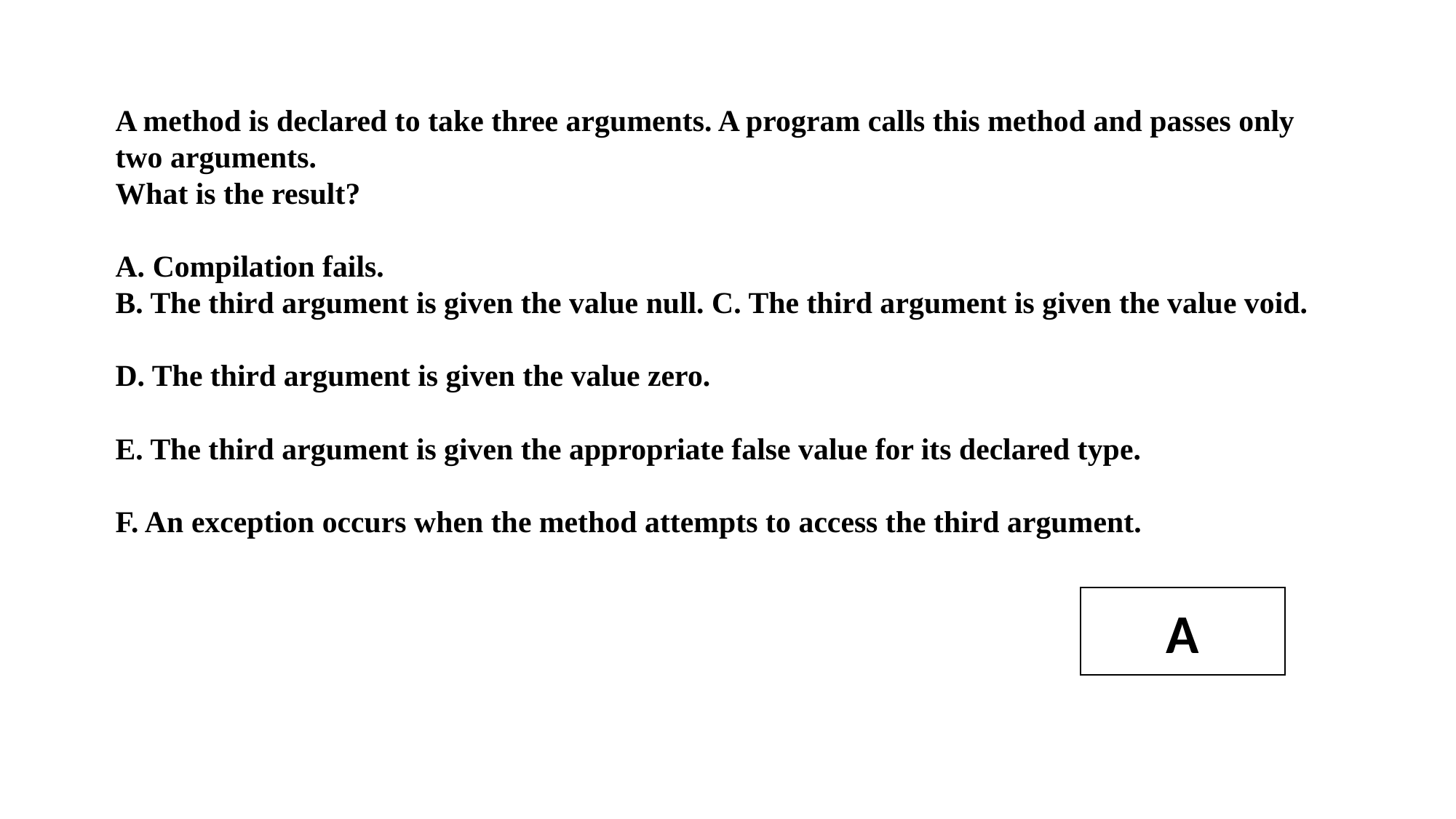

A method is declared to take three arguments. A program calls this method and passes only
two arguments.
What is the result?

A. Compilation fails.
B. The third argument is given the value null. C. The third argument is given the value void.

D. The third argument is given the value zero.

E. The third argument is given the appropriate false value for its declared type.

F. An exception occurs when the method attempts to access the third argument.
A